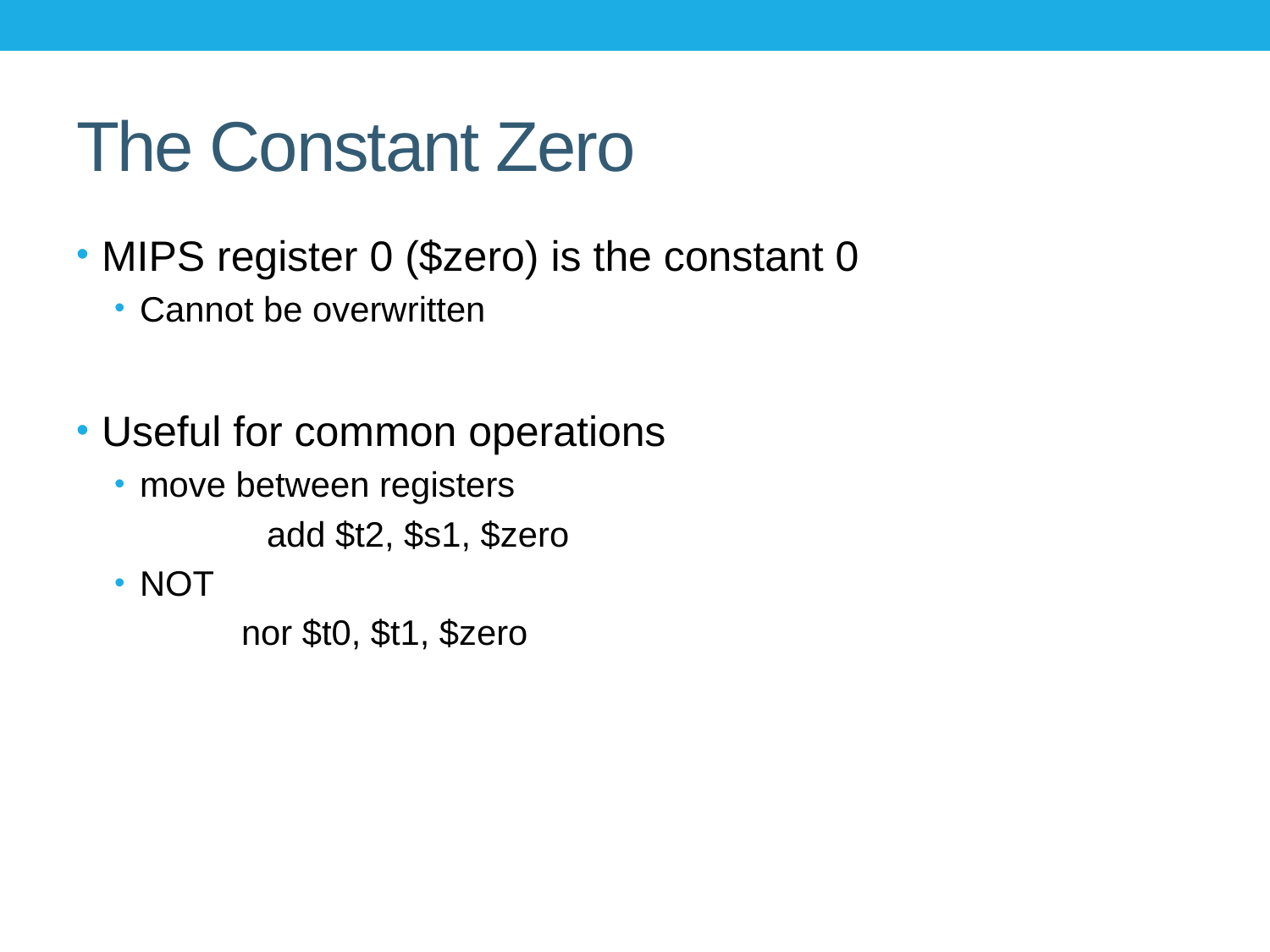

# The Constant Zero
MIPS register 0 ($zero) is the constant 0
Cannot be overwritten

Useful for common operations
move between registers
		add $t2, $s1, $zero
NOT
	nor $t0, $t1, $zero